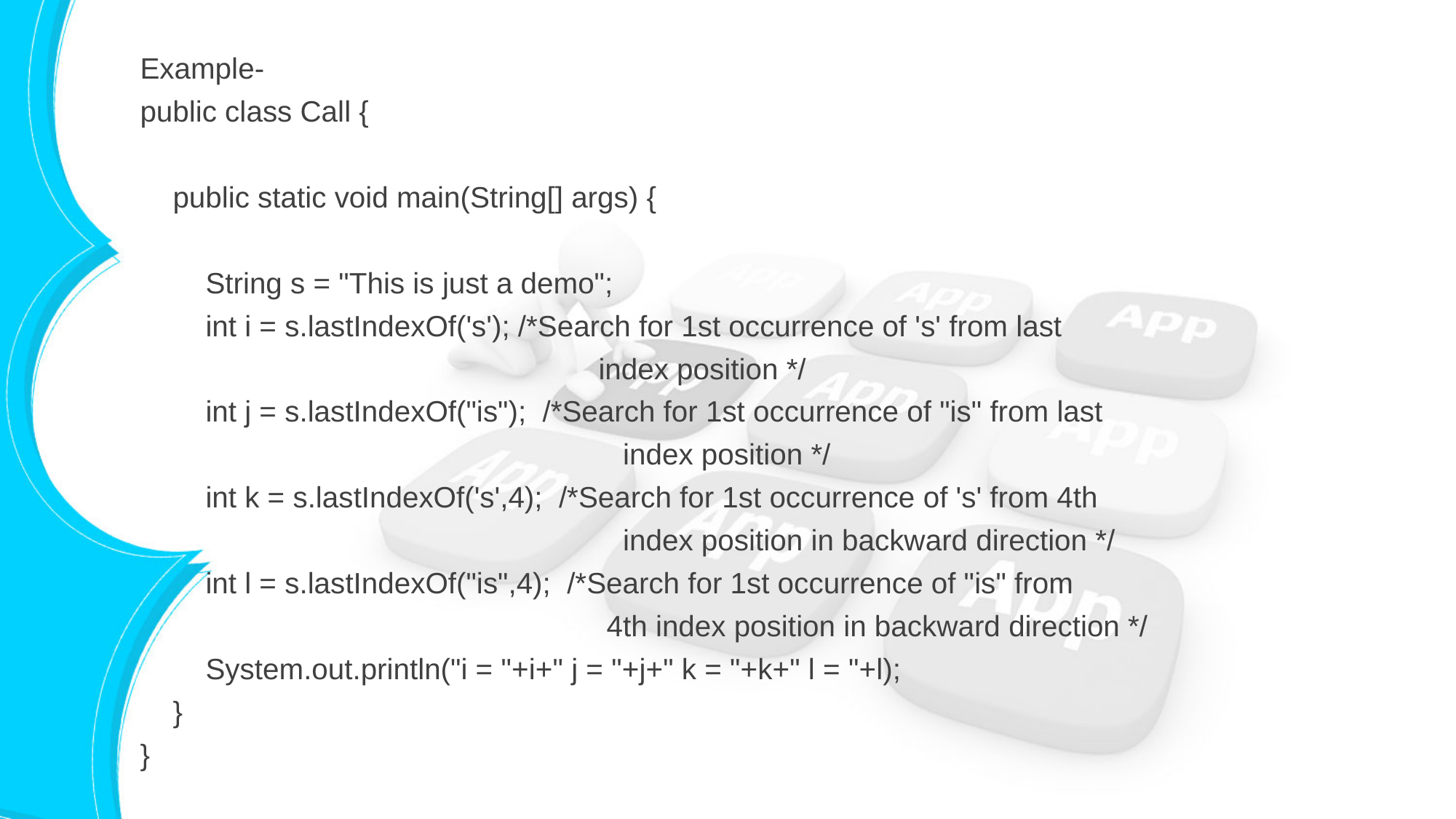

Example-
public class Call {

    public static void main(String[] args) {

        String s = "This is just a demo";
        int i = s.lastIndexOf('s'); /*Search for 1st occurrence of 's' from last
                                                        index position */
        int j = s.lastIndexOf("is");  /*Search for 1st occurrence of "is" from last
                                                           index position */
        int k = s.lastIndexOf('s',4);  /*Search for 1st occurrence of 's' from 4th
                                                           index position in backward direction */
        int l = s.lastIndexOf("is",4);  /*Search for 1st occurrence of "is" from
                                                         4th index position in backward direction */
        System.out.println("i = "+i+" j = "+j+" k = "+k+" l = "+l);
    }
}